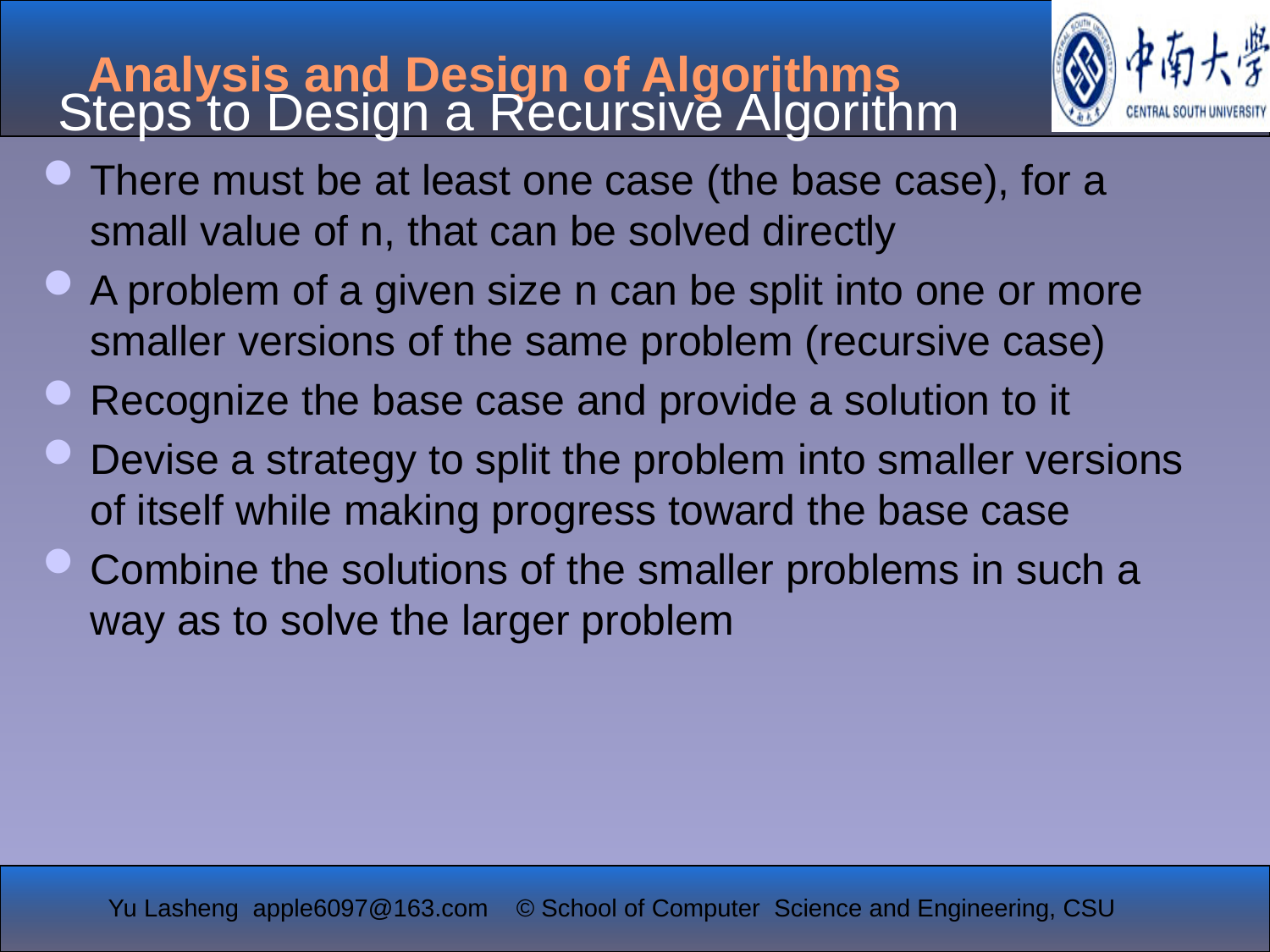

There must be at least one case (the base case), for a small value of n, that can be solved directly
A problem of a given size n can be split into one or more smaller versions of the same problem (recursive case)
Recognize the base case and provide a solution to it
Devise a strategy to split the problem into smaller versions of itself while making progress toward the base case
Combine the solutions of the smaller problems in such a way as to solve the larger problem
Steps to Design a Recursive Algorithm